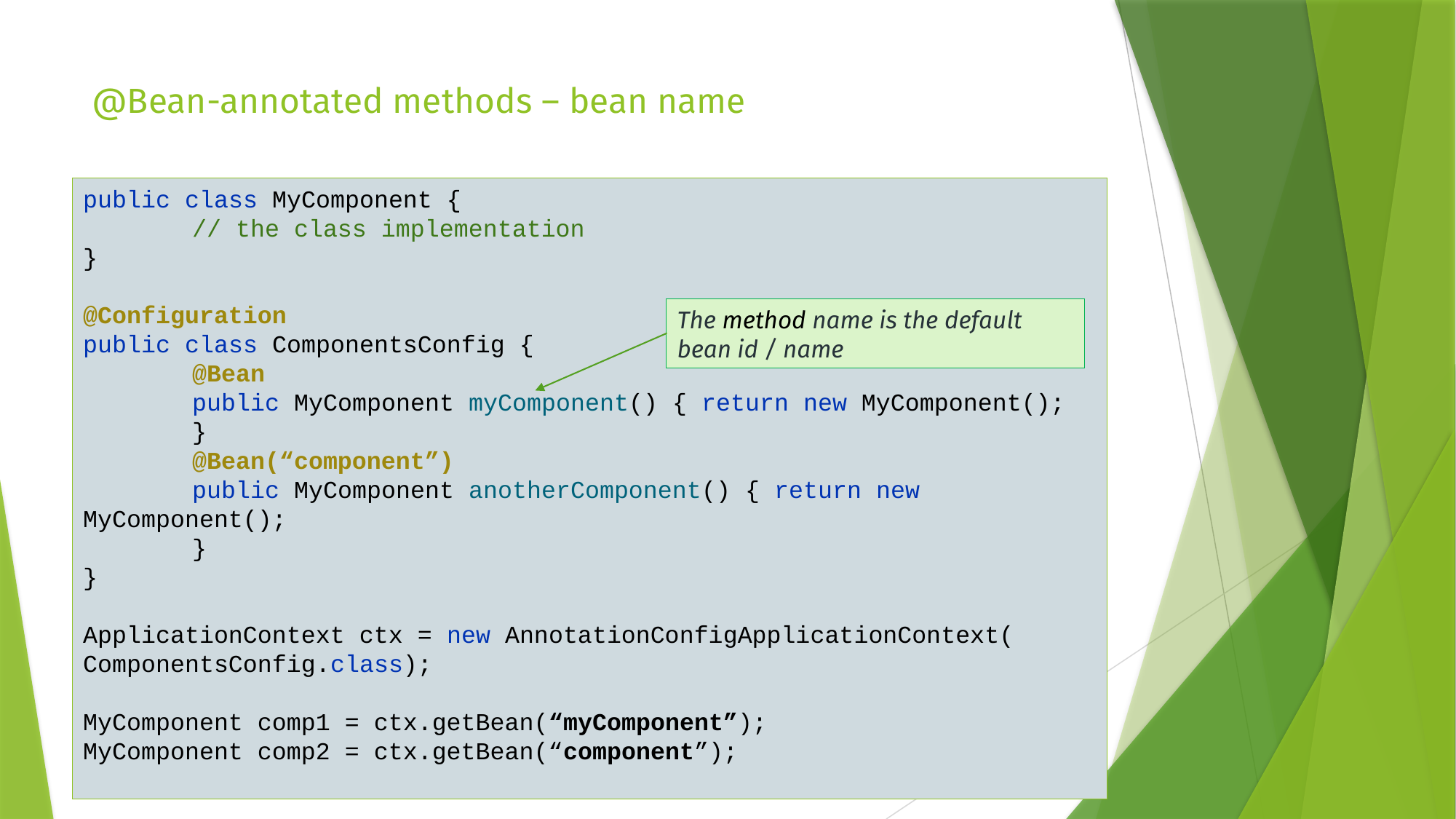

# @Bean-annotated methods – bean name
public class MyComponent {
	// the class implementation
}

@Configuration
public class ComponentsConfig {
	@Bean
	public MyComponent myComponent() { return new MyComponent();
	}
	@Bean(“component”)
	public MyComponent anotherComponent() { return new MyComponent();
	}
}

ApplicationContext ctx = new AnnotationConfigApplicationContext(
ComponentsConfig.class);
MyComponent comp1 = ctx.getBean(“myComponent”);
MyComponent comp2 = ctx.getBean(“component”);

The method name is the default bean id / name